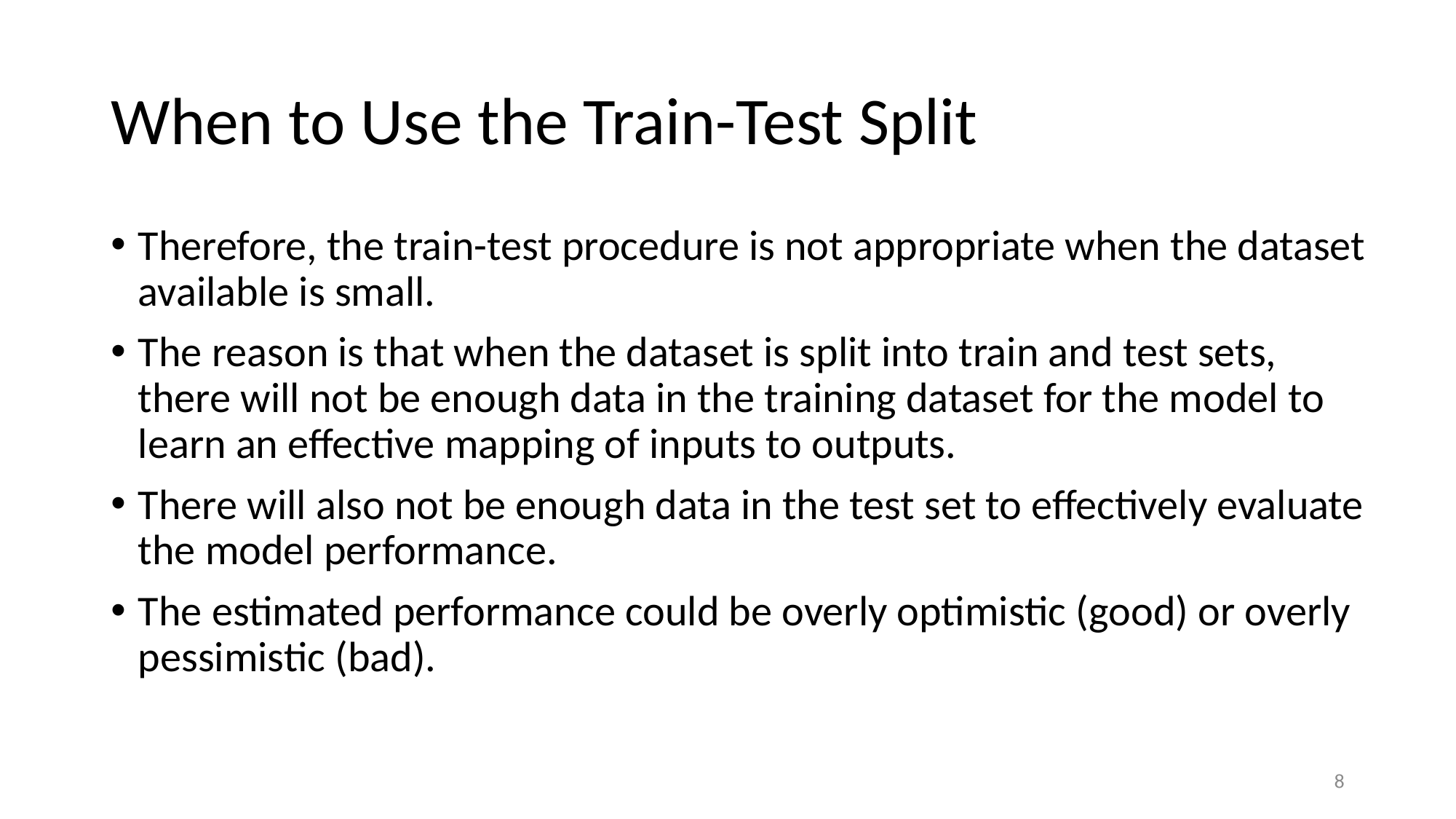

# When to Use the Train-Test Split
Therefore, the train-test procedure is not appropriate when the dataset available is small.
The reason is that when the dataset is split into train and test sets, there will not be enough data in the training dataset for the model to learn an effective mapping of inputs to outputs.
There will also not be enough data in the test set to effectively evaluate the model performance.
The estimated performance could be overly optimistic (good) or overly pessimistic (bad).
8